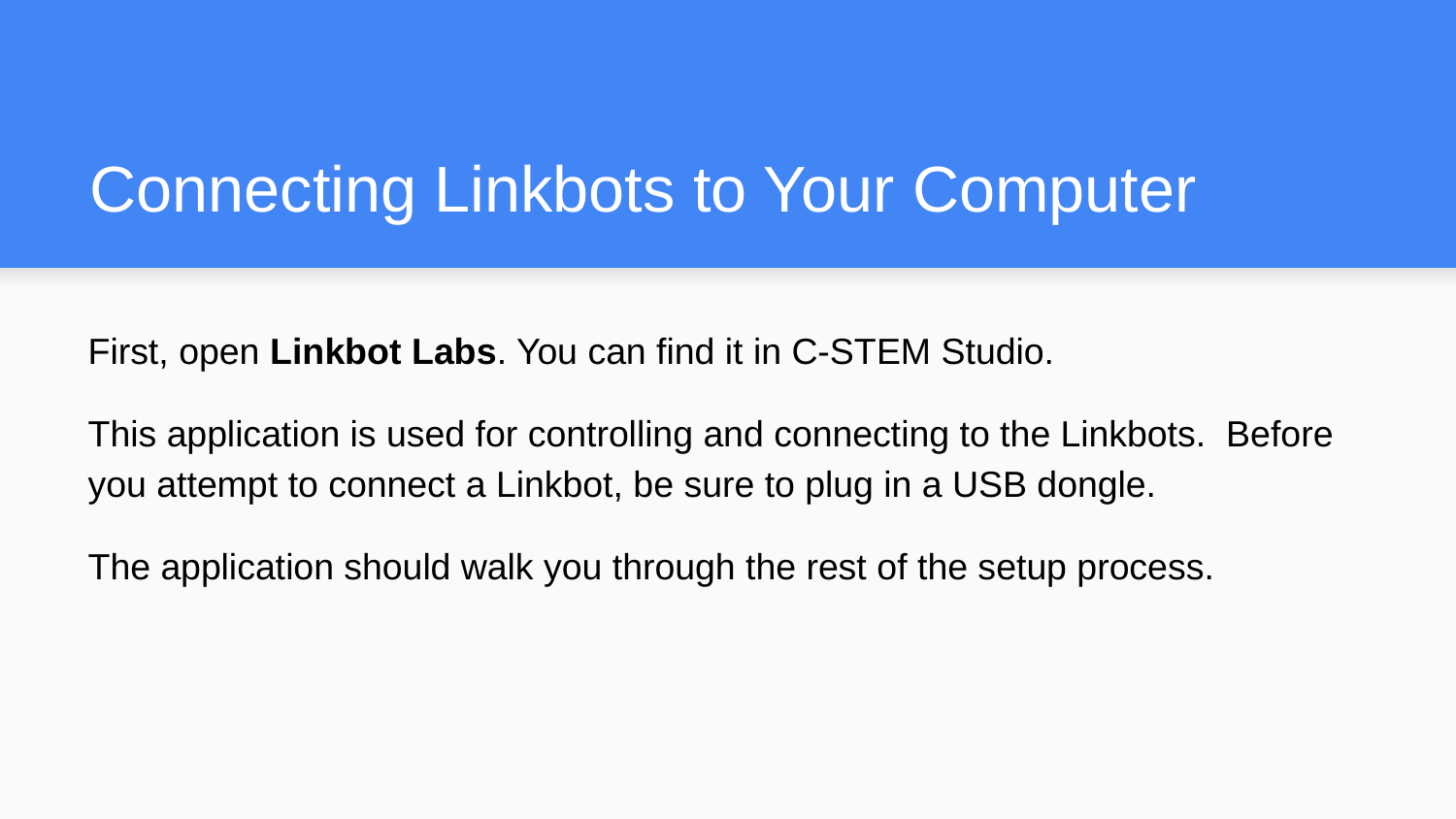

# Connecting Linkbots to Your Computer
First, open Linkbot Labs. You can find it in C-STEM Studio.
This application is used for controlling and connecting to the Linkbots.  Before you attempt to connect a Linkbot, be sure to plug in a USB dongle.
The application should walk you through the rest of the setup process.